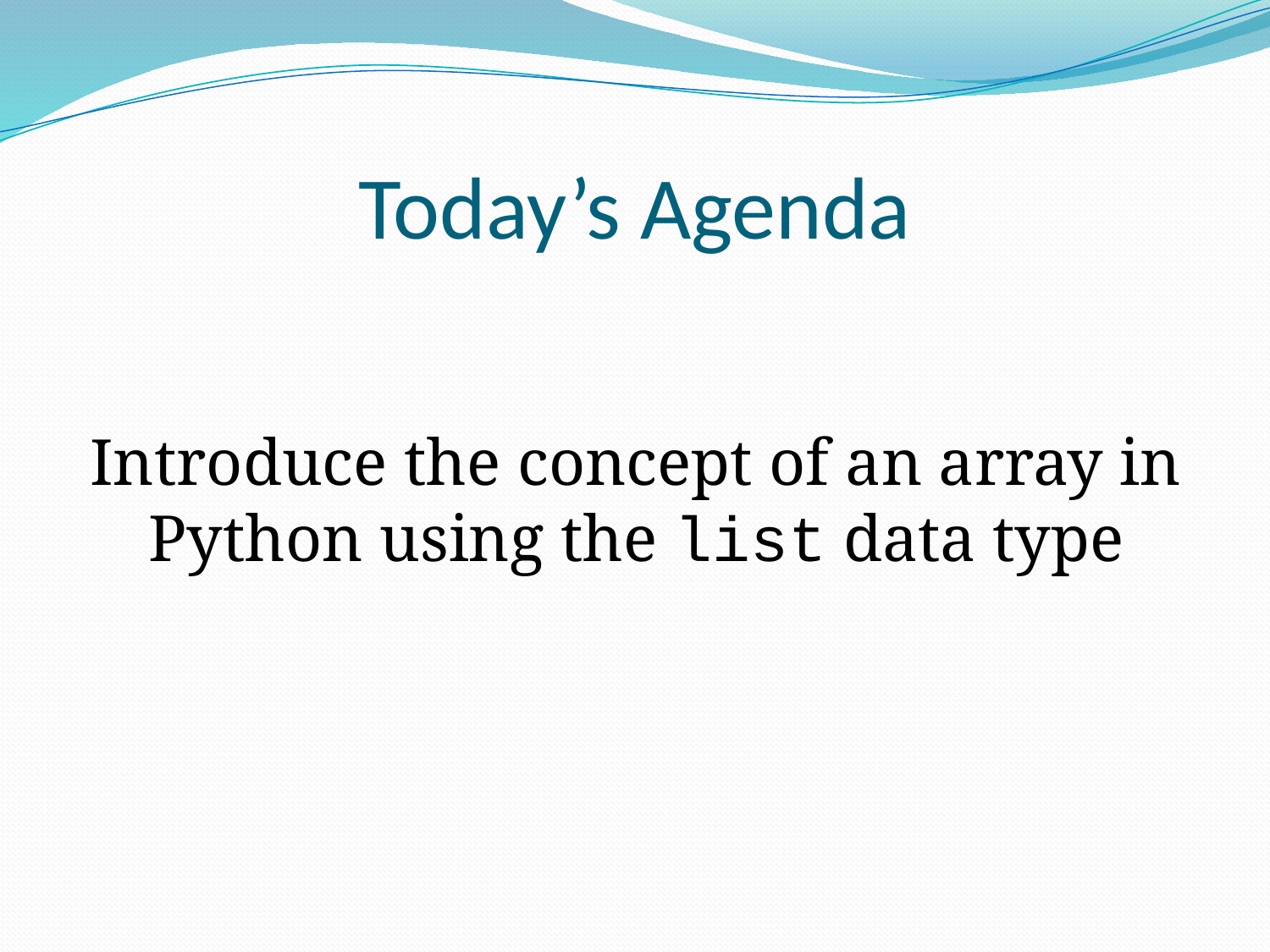

# Today’s Agenda
Introduce the concept of an array in Python using the list data type